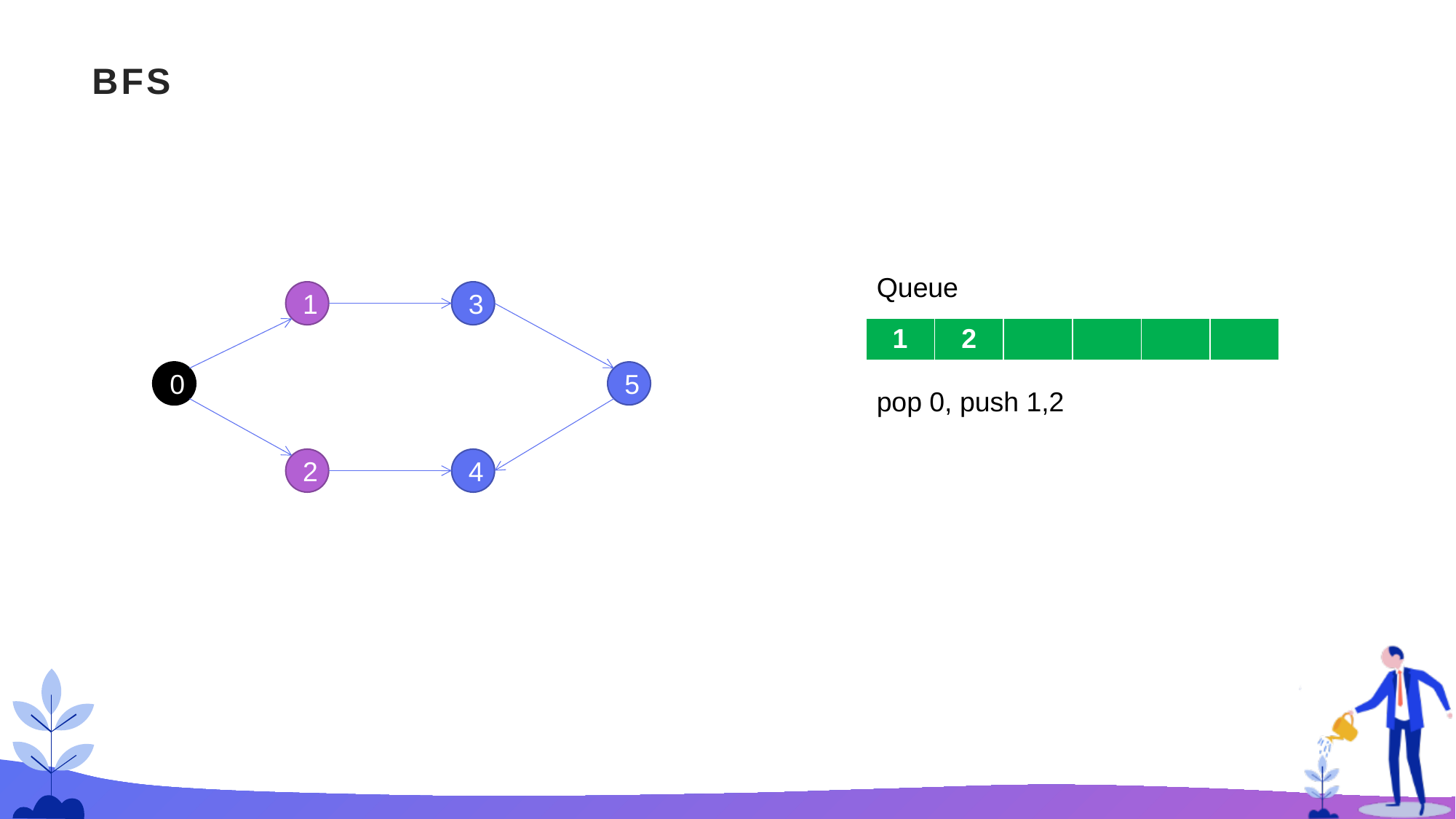

# BFS
Queue
1
3
| 1 | 2 |  |  |  |  |
| --- | --- | --- | --- | --- | --- |
0
5
pop 0, push 1,2
2
4